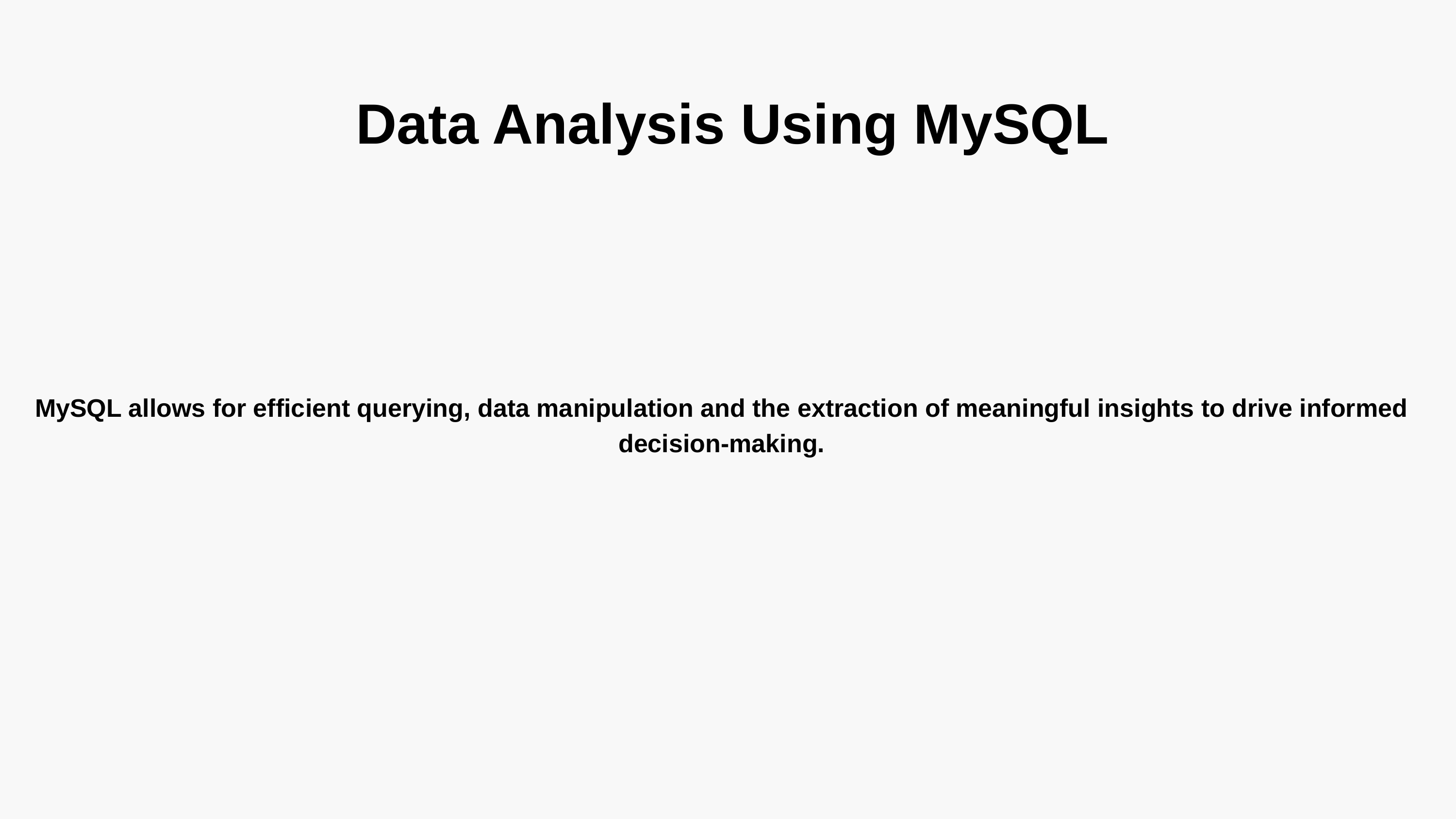

Data Analysis Using MySQL
MySQL allows for efficient querying, data manipulation and the extraction of meaningful insights to drive informed decision-making.